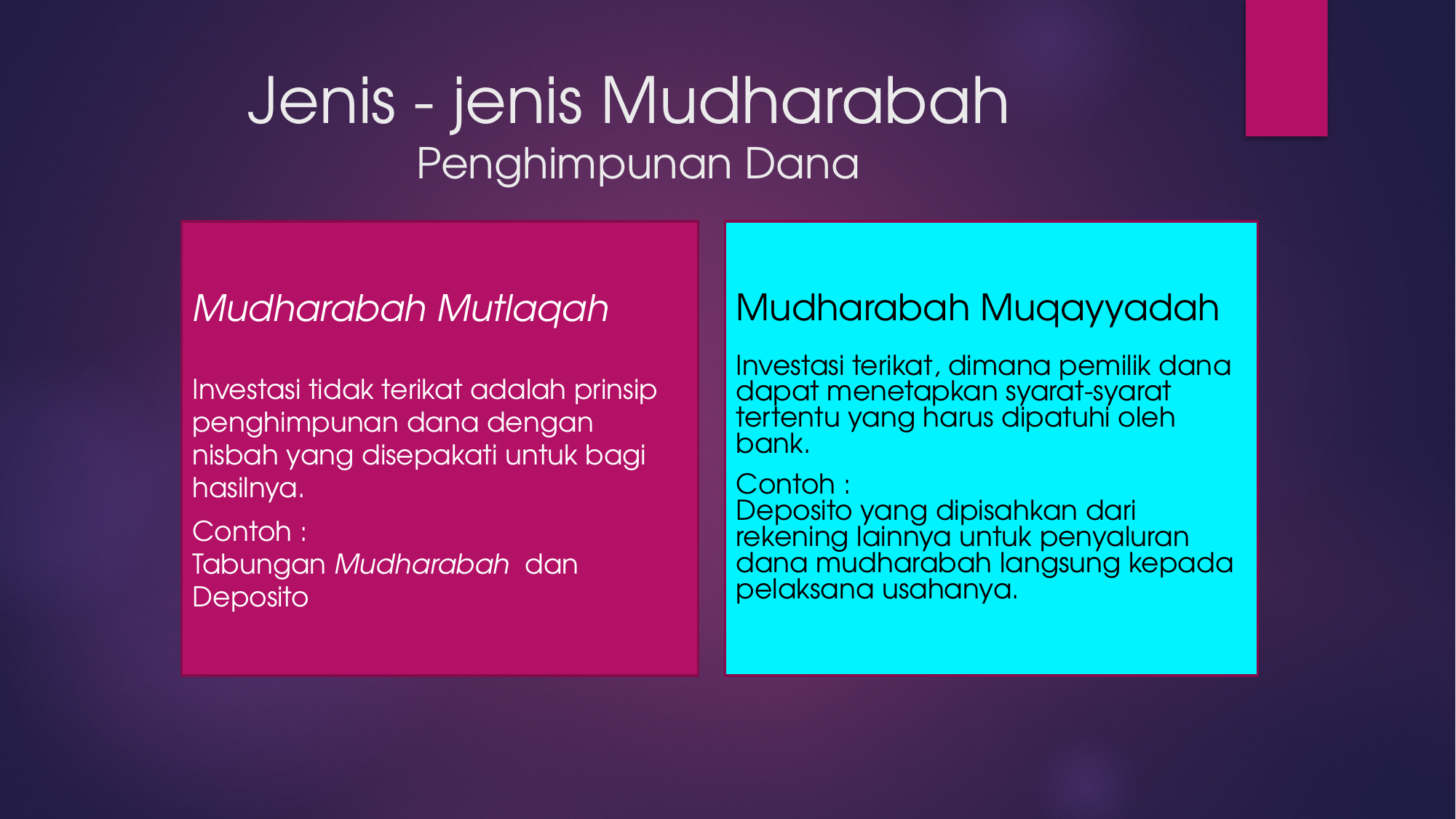

# Jenis - jenis Mudharabah Penghimpunan Dana
Mudharabah Mutlaqah

Investasi tidak terikat adalah prinsip penghimpunan dana dengan nisbah yang disepakati untuk bagi hasilnya.

Contoh :
Tabungan Mudharabah  dan Deposito
Mudharabah Muqayyadah

Investasi terikat, dimana pemilik dana dapat menetapkan syarat-syarat tertentu yang harus dipatuhi oleh bank.

Contoh :
Deposito yang dipisahkan dari rekening lainnya untuk penyaluran dana mudharabah langsung kepada pelaksana usahanya.